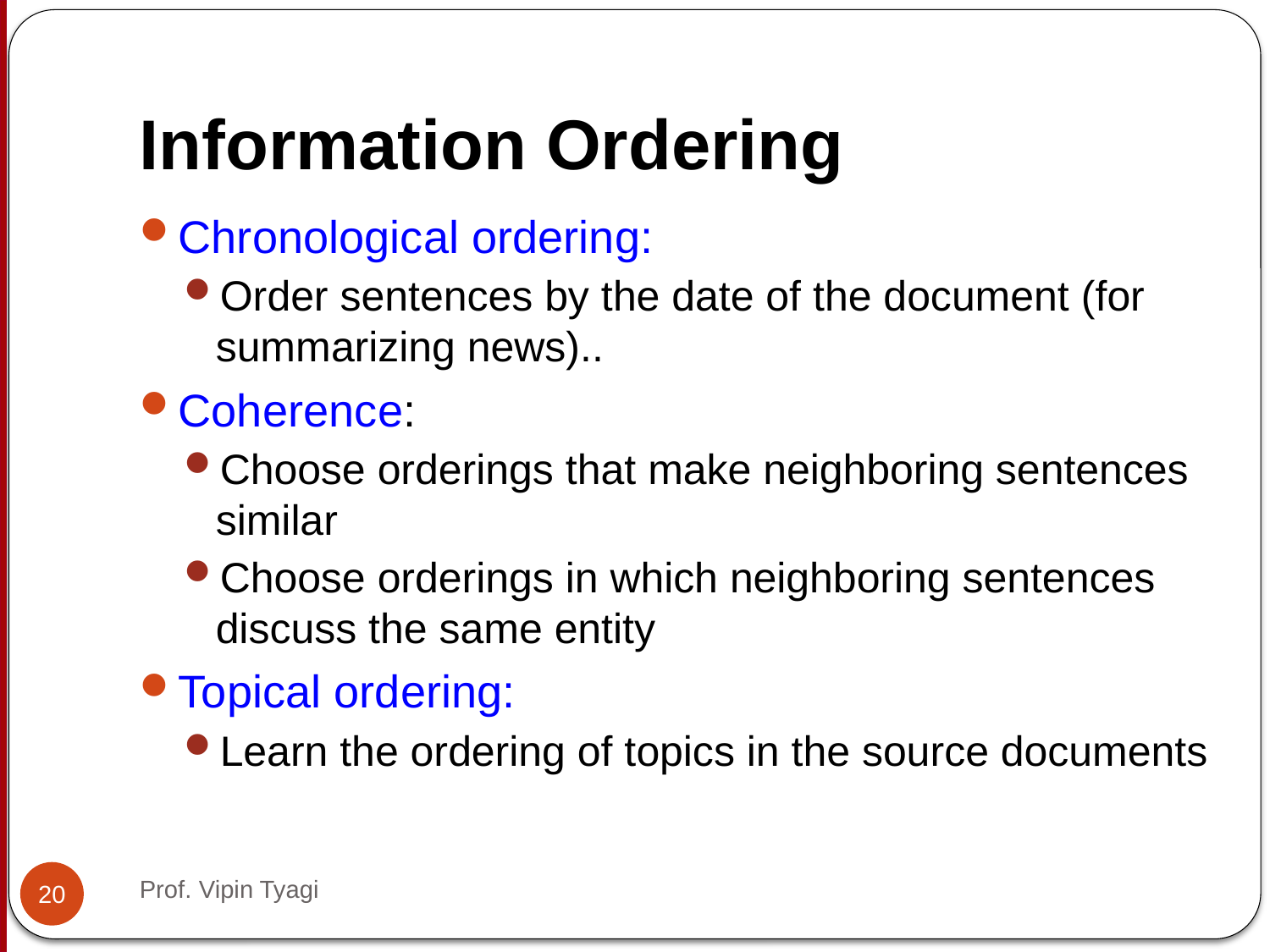

# Information Ordering
Chronological ordering:
Order sentences by the date of the document (for summarizing news)..
Coherence:
Choose orderings that make neighboring sentences similar
Choose orderings in which neighboring sentences discuss the same entity
Topical ordering:
Learn the ordering of topics in the source documents
Prof. Vipin Tyagi
20